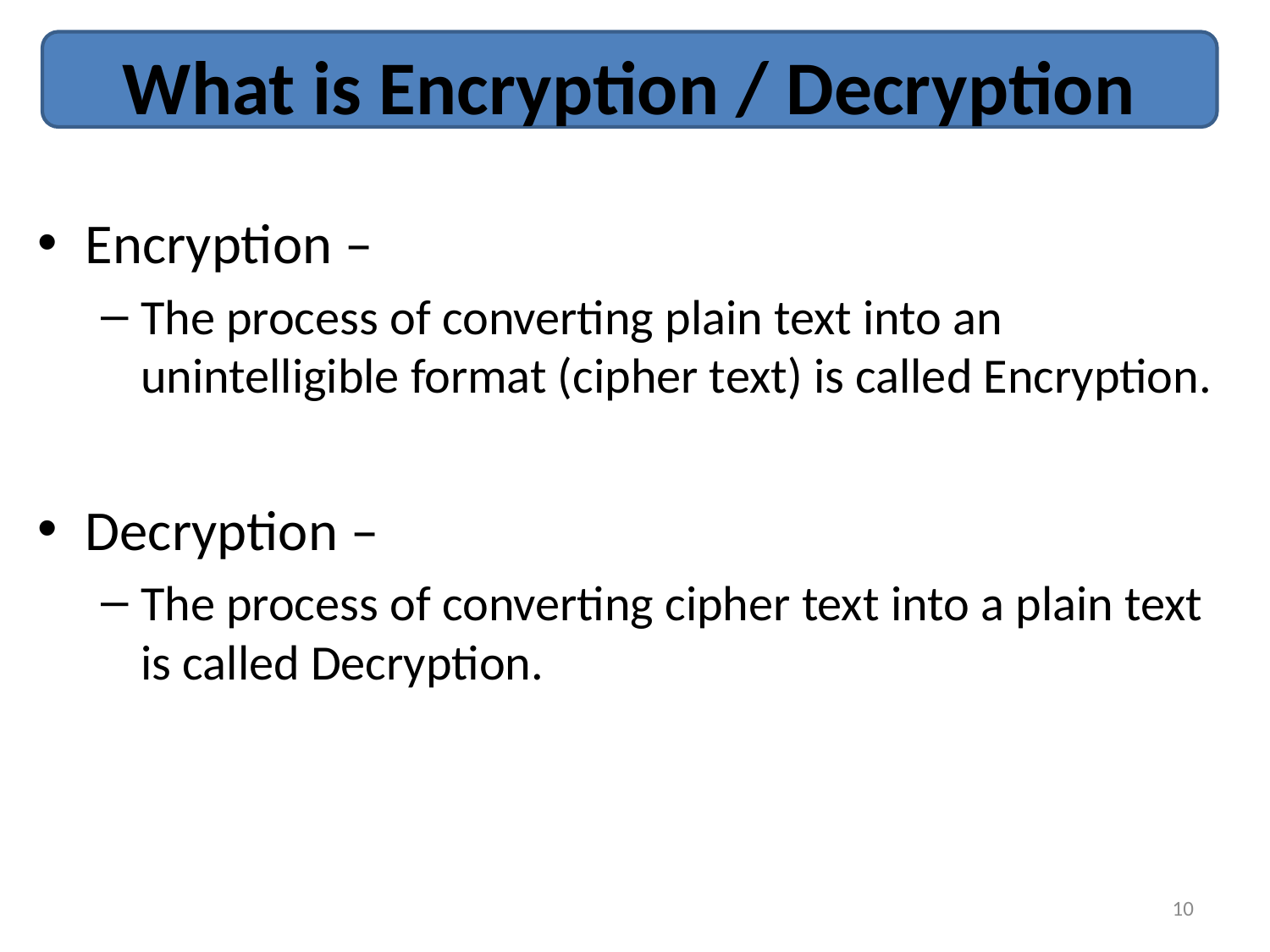

# What is Encryption / Decryption

Encryption –
The process of converting plain text into an unintelligible format (cipher text) is called Encryption.

Decryption –
The process of converting cipher text into a plain text is called Decryption.
10